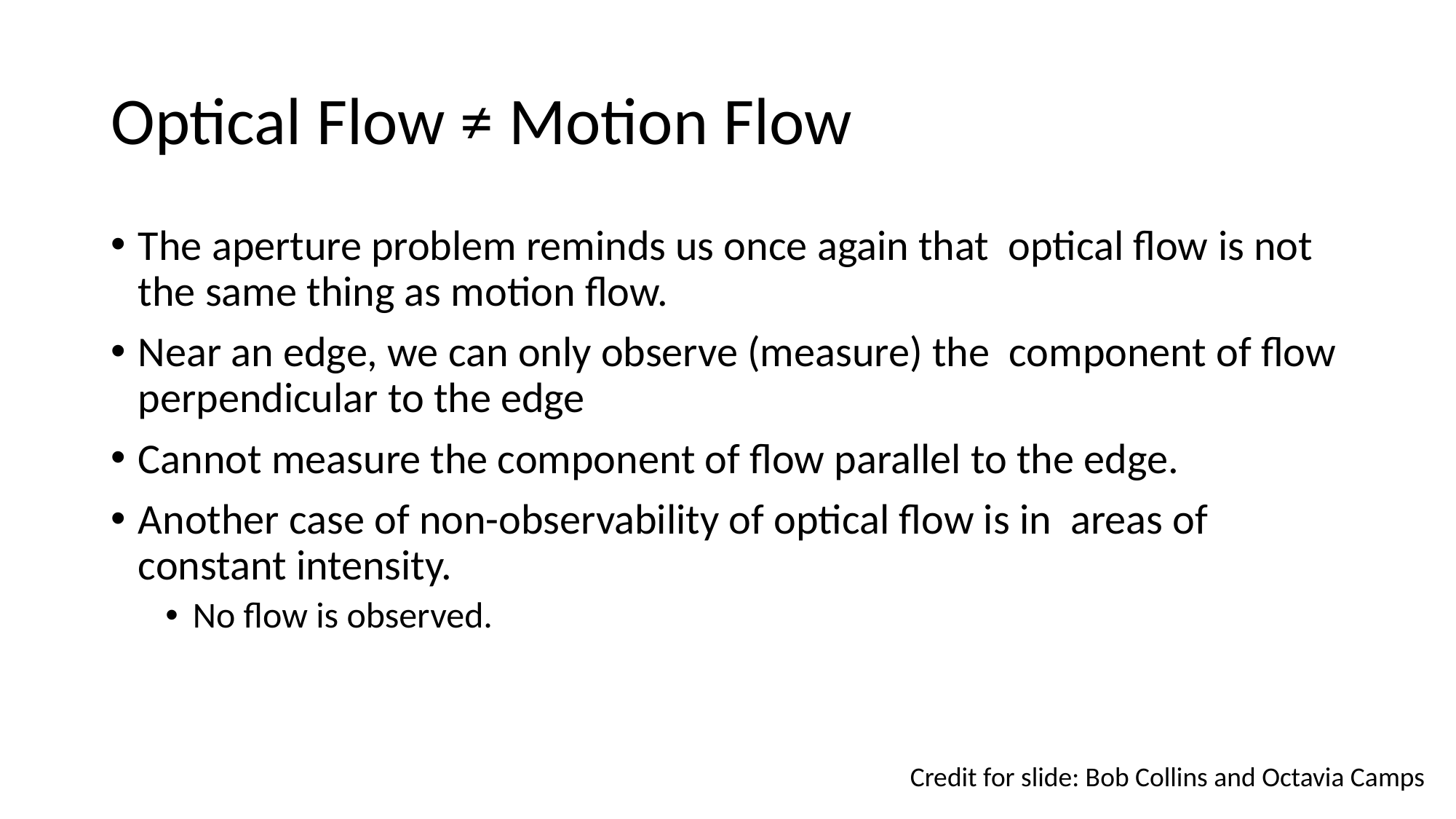

# Optical Flow ≠ Motion Flow
The aperture problem reminds us once again that  optical flow is not the same thing as motion flow.
Near an edge, we can only observe (measure) the  component of flow perpendicular to the edge
Cannot measure the component of flow parallel to the edge.
Another case of non-observability of optical flow is in  areas of constant intensity.
No flow is observed.

Credit for slide: Bob Collins and Octavia Camps